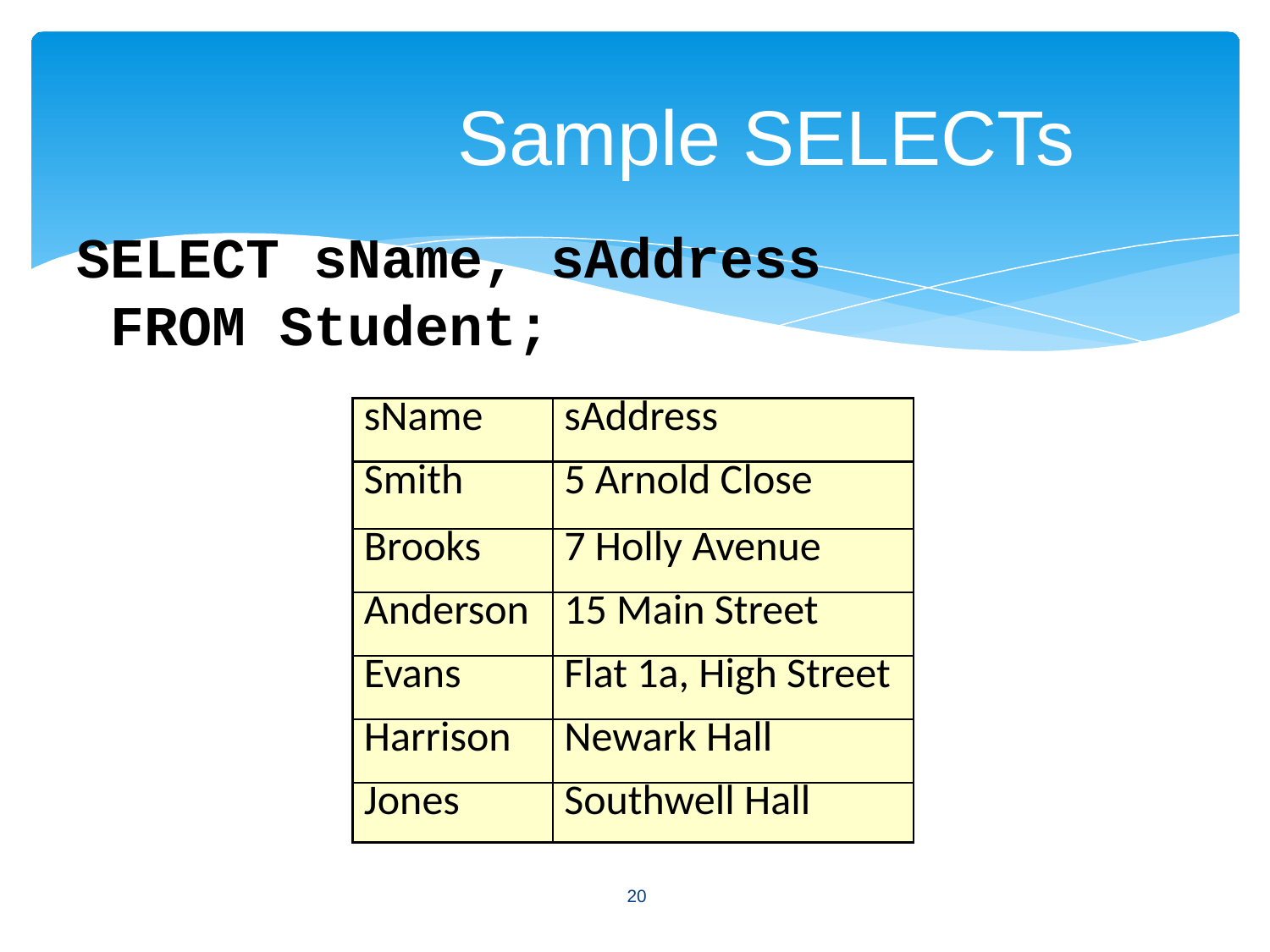

# Sample SELECTs
SELECT
FROM
sName, sAddress
Student;
| sName | sAddress |
| --- | --- |
| Smith | 5 Arnold Close |
| Brooks | 7 Holly Avenue |
| Anderson | 15 Main Street |
| Evans | Flat 1a, High Street |
| Harrison | Newark Hall |
| Jones | Southwell Hall |
20